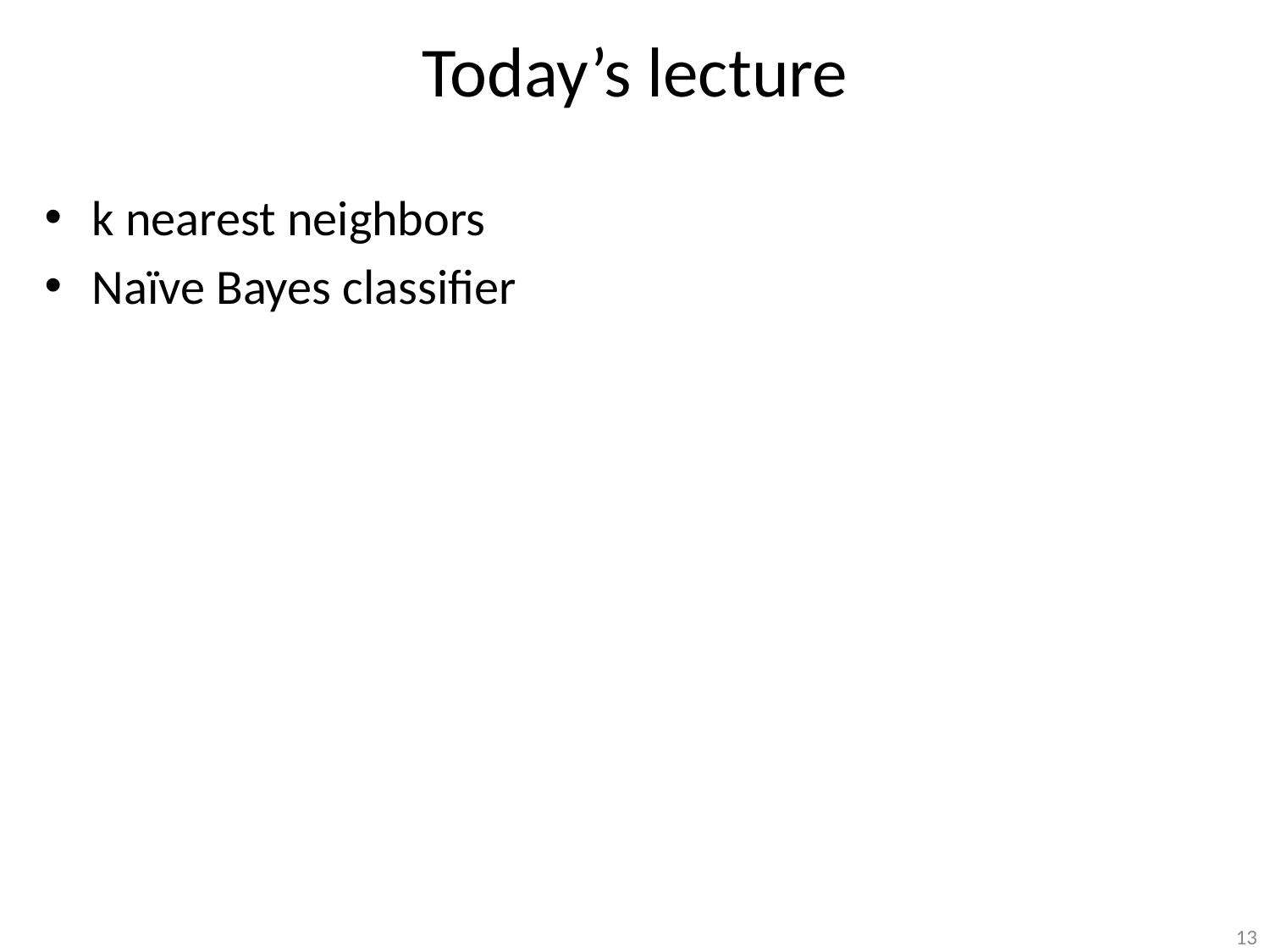

# Today’s lecture
k nearest neighbors
Naïve Bayes classifier
13